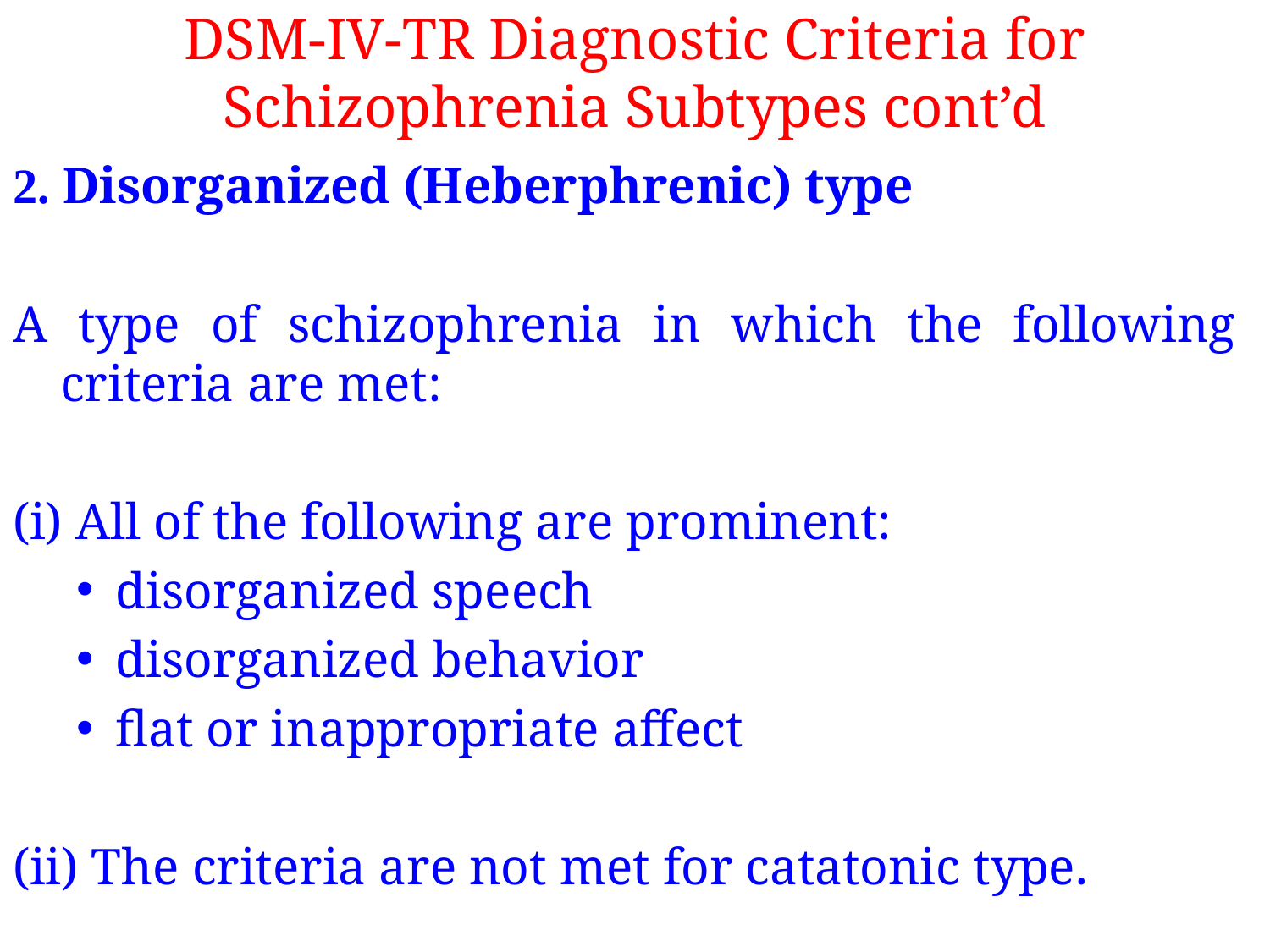

# DSM-IV-TR Diagnostic Criteria for Schizophrenia Subtypes cont’d
2. Disorganized (Heberphrenic) type

A type of schizophrenia in which the following criteria are met:

(i) All of the following are prominent:
disorganized speech
disorganized behavior
flat or inappropriate affect

(ii) The criteria are not met for catatonic type.